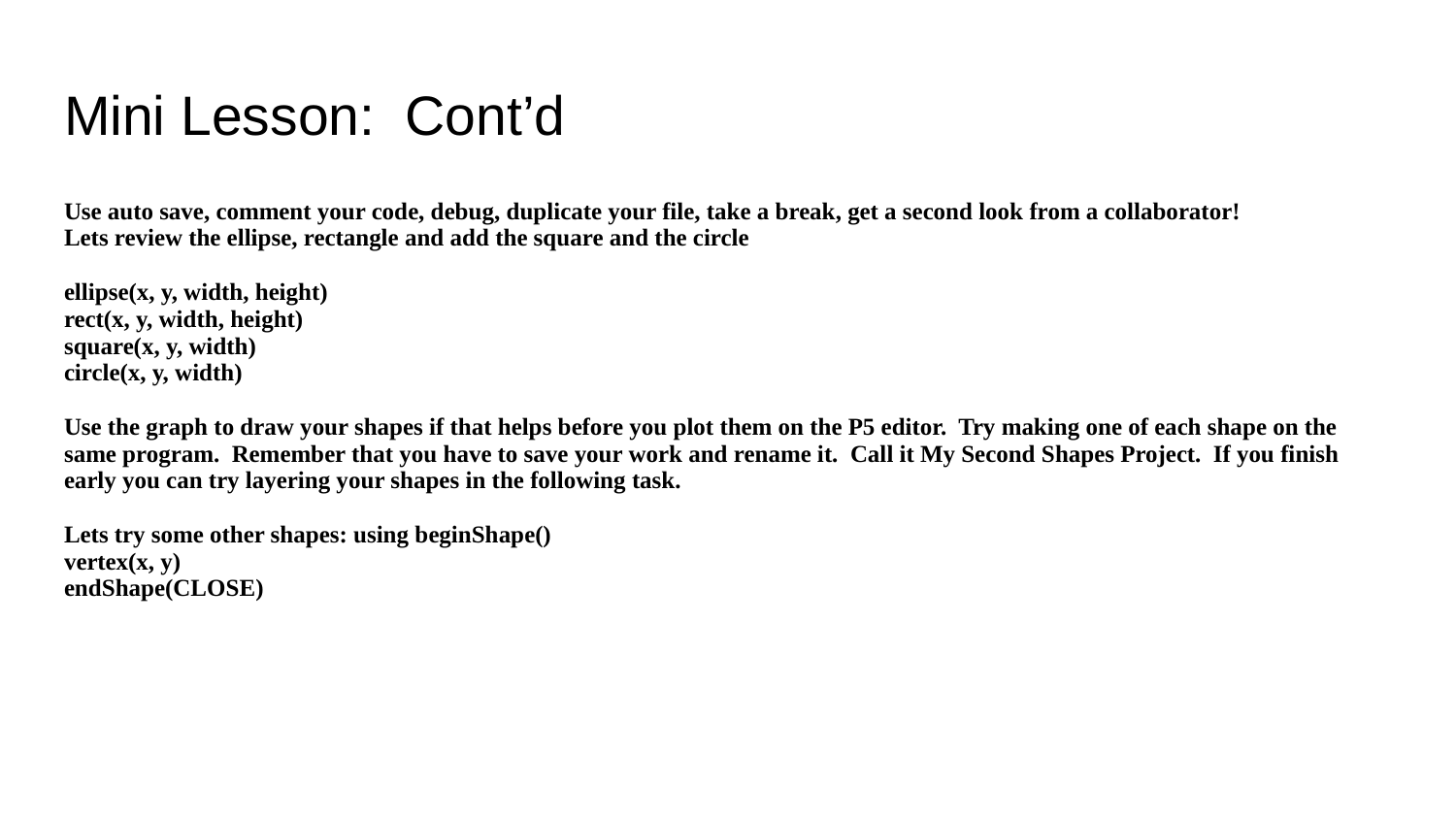

# Mini Lesson:  Cont’d
Use auto save, comment your code, debug, duplicate your file, take a break, get a second look from a collaborator!
Lets review the ellipse, rectangle and add the square and the circle

ellipse(x, y, width, height)
rect(x, y, width, height)
square(x, y, width)
circle(x, y, width)

Use the graph to draw your shapes if that helps before you plot them on the P5 editor.  Try making one of each shape on the same program.  Remember that you have to save your work and rename it.  Call it My Second Shapes Project.  If you finish early you can try layering your shapes in the following task.

Lets try some other shapes: using beginShape()
vertex(x, y)
endShape(CLOSE)